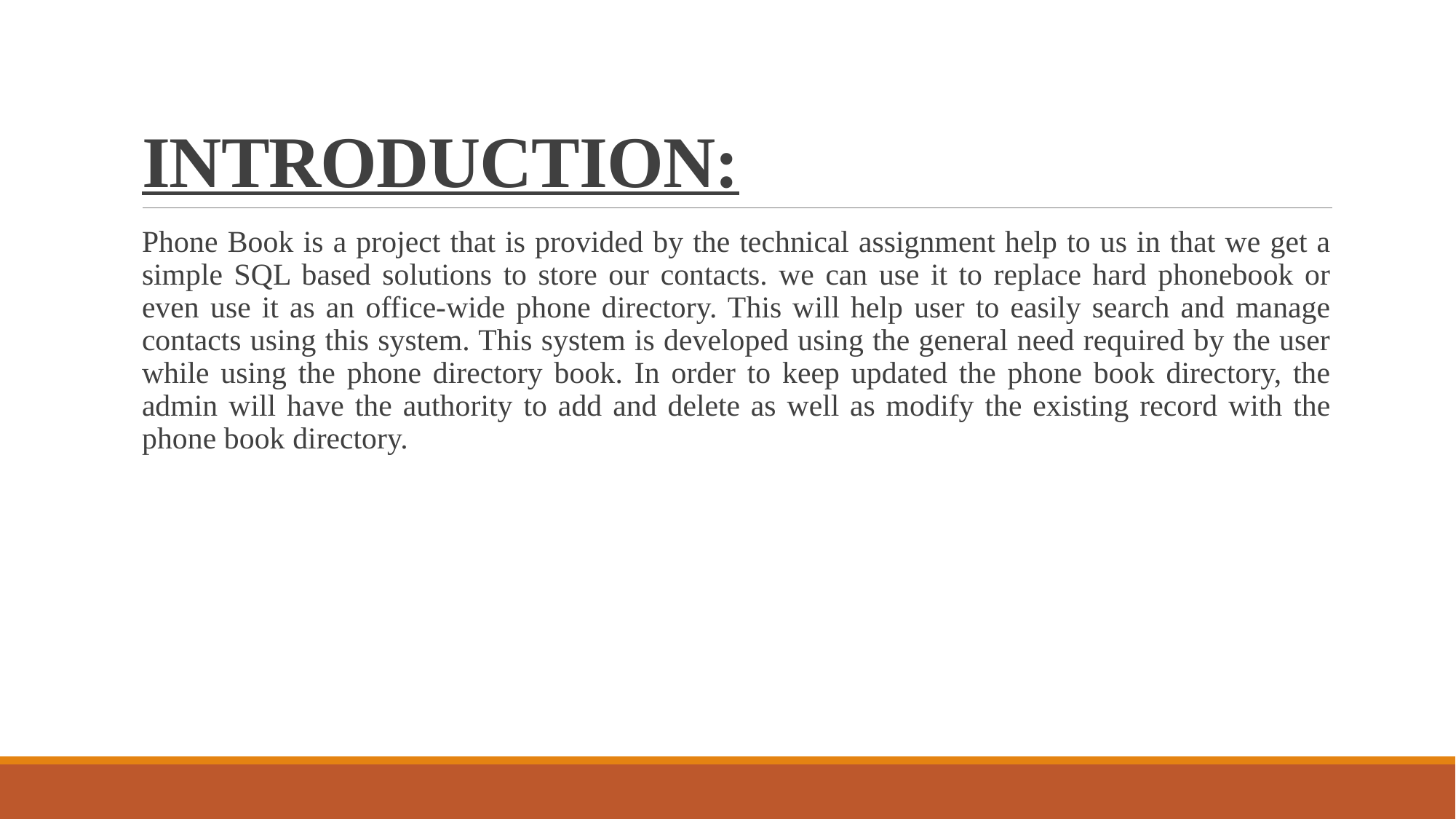

# INTRODUCTION:
Phone Book is a project that is provided by the technical assignment help to us in that we get a simple SQL based solutions to store our contacts. we can use it to replace hard phonebook or even use it as an office-wide phone directory. This will help user to easily search and manage contacts using this system. This system is developed using the general need required by the user while using the phone directory book. In order to keep updated the phone book directory, the admin will have the authority to add and delete as well as modify the existing record with the phone book directory.